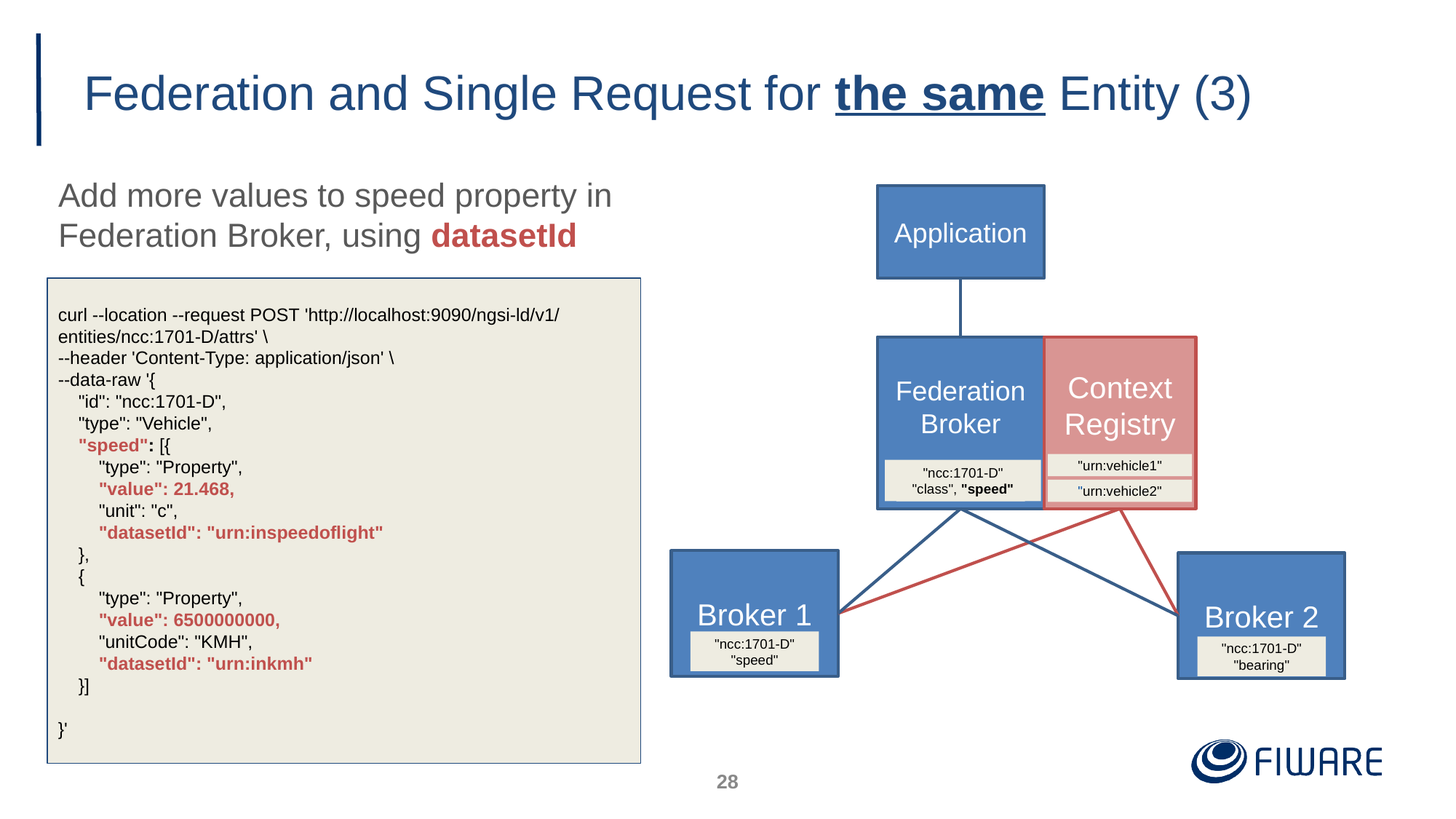

# Federation and Single Request for the same Entity (3)
Add more values to speed property in
Federation Broker, using datasetId
Application
curl --location --request POST 'http://localhost:9090/ngsi-ld/v1/entities/ncc:1701-D/attrs' \
--header 'Content-Type: application/json' \
--data-raw '{
    "id": "ncc:1701-D",
    "type": "Vehicle",
    "speed": [{
        "type": "Property",
        "value": 21.468,
        "unit": "c",
        "datasetId": "urn:inspeedoflight"
    },
    {
        "type": "Property",
        "value": 6500000000,
        "unitCode": "KMH",
        "datasetId": "urn:inkmh"
    }]
}'
Federation Broker

Context
Registry

"urn:vehicle1"
"ncc:1701-D"
"class", "speed"
"ncc:1701-D"
"class"
"urn:vehicle2"
Broker 1
Broker 2
"ncc:1701-D"
"speed"
"ncc:1701-D"
"bearing"
28